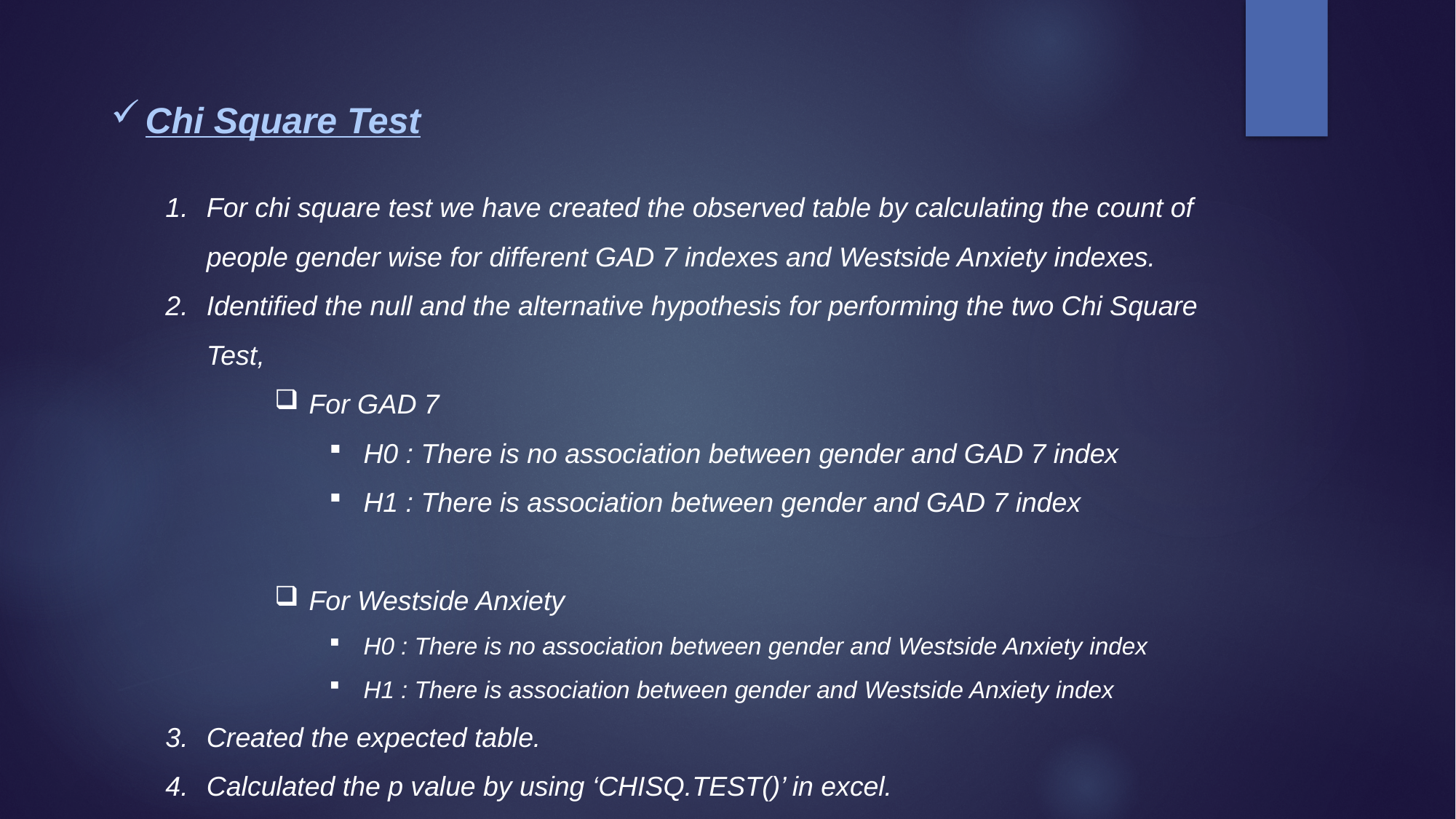

Chi Square Test

For chi square test we have created the observed table by calculating the count of people gender wise for different GAD 7 indexes and Westside Anxiety indexes.
Identified the null and the alternative hypothesis for performing the two Chi Square Test,
For GAD 7
H0 : There is no association between gender and GAD 7 index
H1 : There is association between gender and GAD 7 index

For Westside Anxiety
H0 : There is no association between gender and Westside Anxiety index
H1 : There is association between gender and Westside Anxiety index
Created the expected table.
Calculated the p value by using ‘CHISQ.TEST()’ in excel.